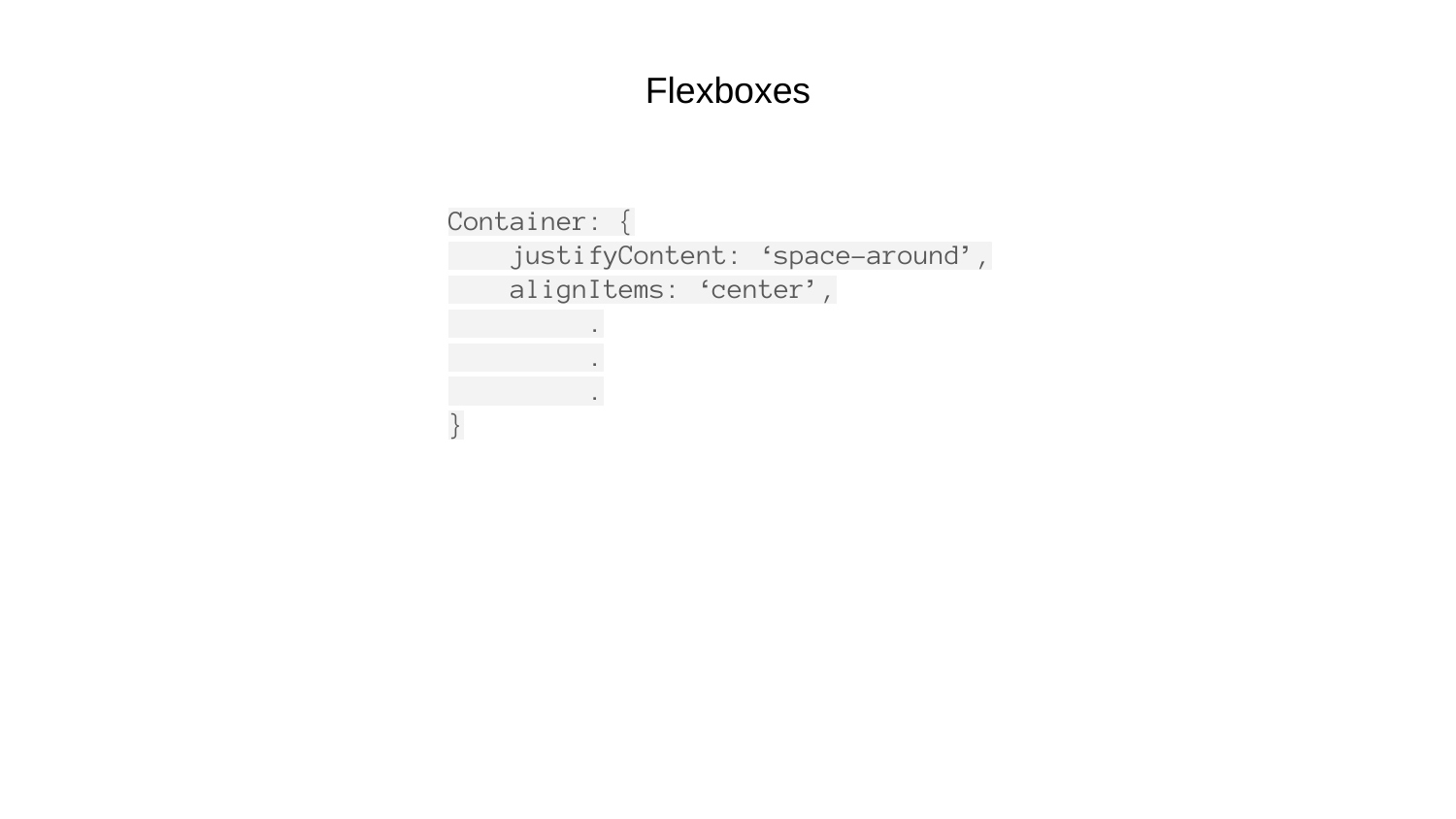

Flexboxes
Container: {
    justifyContent: ‘space-around’,
    alignItems: ‘center’,
         .
         .
         .
}